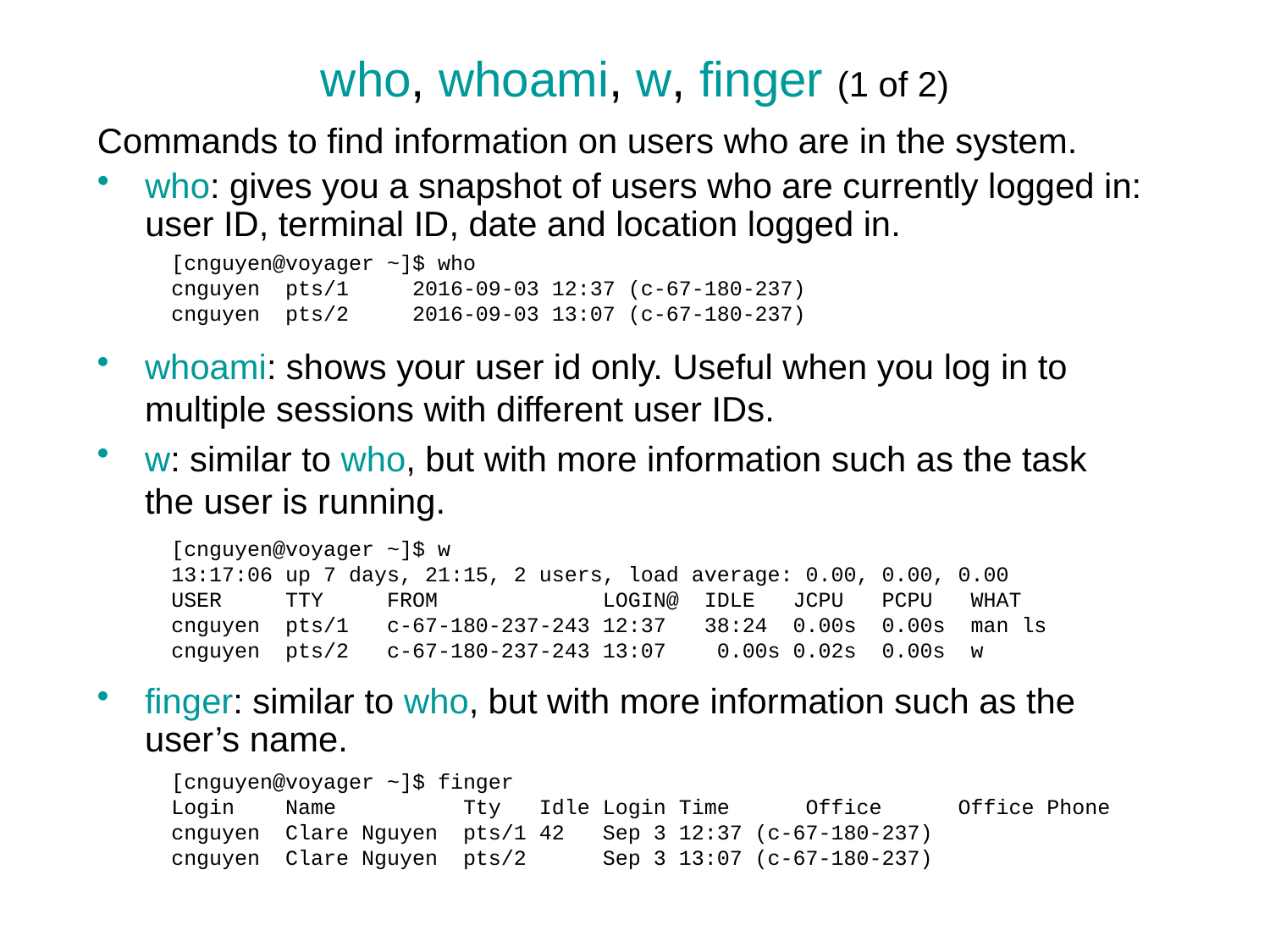

# who, whoami, w, finger (1 of 2)
Commands to find information on users who are in the system.
who: gives you a snapshot of users who are currently logged in: user ID, terminal ID, date and location logged in.
[cnguyen@voyager ~]$ who
cnguyen  pts/1     2016-09-03 12:37 (c-67-180-237)
cnguyen  pts/2     2016-09-03 13:07 (c-67-180-237)
whoami: shows your user id only. Useful when you log in to multiple sessions with different user IDs.
w: similar to who, but with more information such as the task the user is running.

[cnguyen@voyager ~]$ w
13:17:06 up 7 days, 21:15, 2 users, load average: 0.00, 0.00, 0.00
USER     TTY     FROM             LOGIN@  IDLE   JCPU   PCPU   WHAT
cnguyen  pts/1   c-67-180-237-243 12:37   38:24  0.00s  0.00s  man ls
cnguyen  pts/2   c-67-180-237-243 13:07    0.00s 0.02s  0.00s  w
finger: similar to who, but with more information such as the user’s name.
[cnguyen@voyager ~]$ finger
Login    Name          Tty   Idle Login Time      Office      Office Phone
cnguyen  Clare Nguyen  pts/1 42   Sep 3 12:37 (c-67-180-237)
cnguyen  Clare Nguyen  pts/2      Sep 3 13:07 (c-67-180-237)